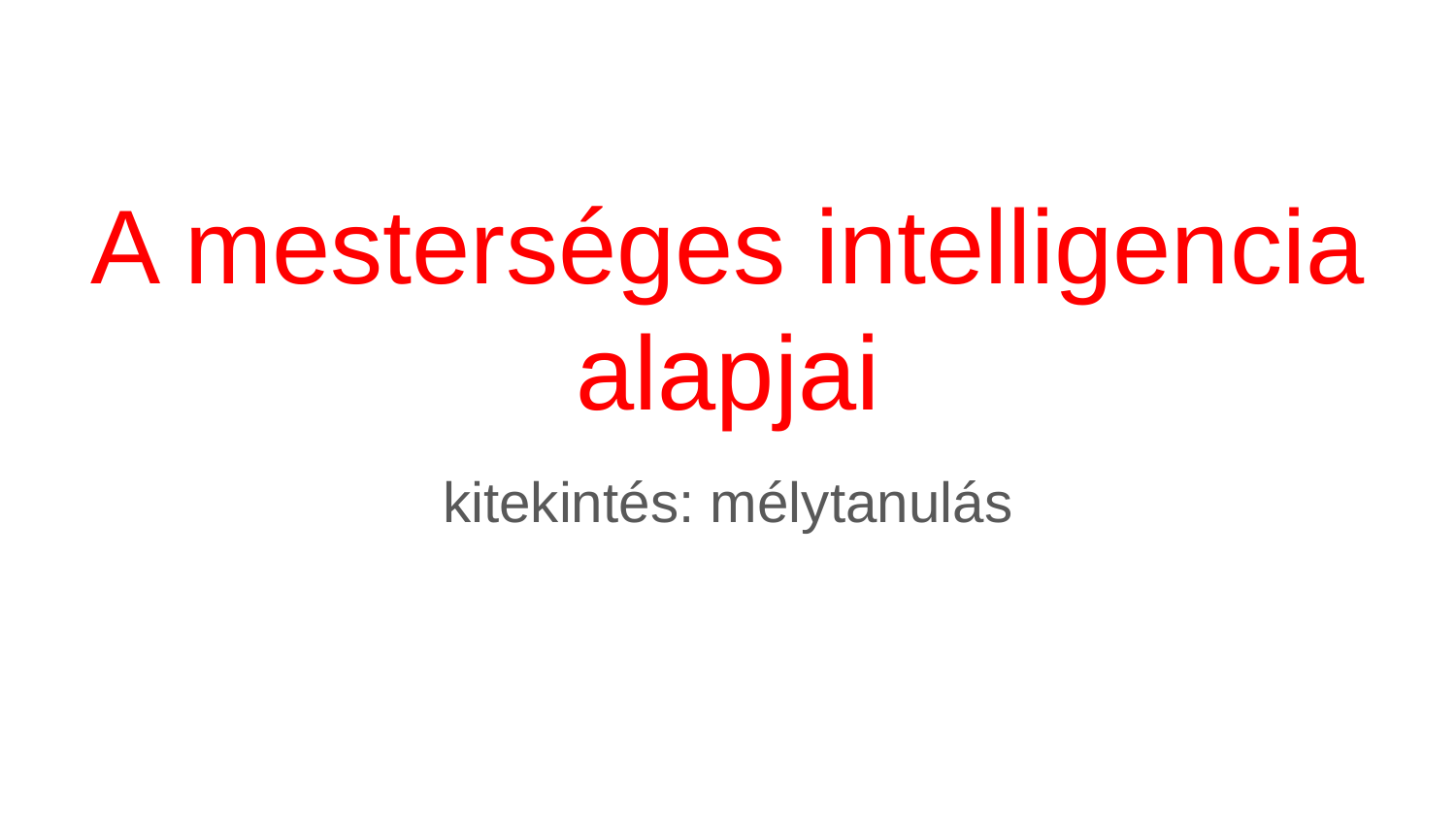

# A mesterséges intelligencia alapjai
kitekintés: mélytanulás